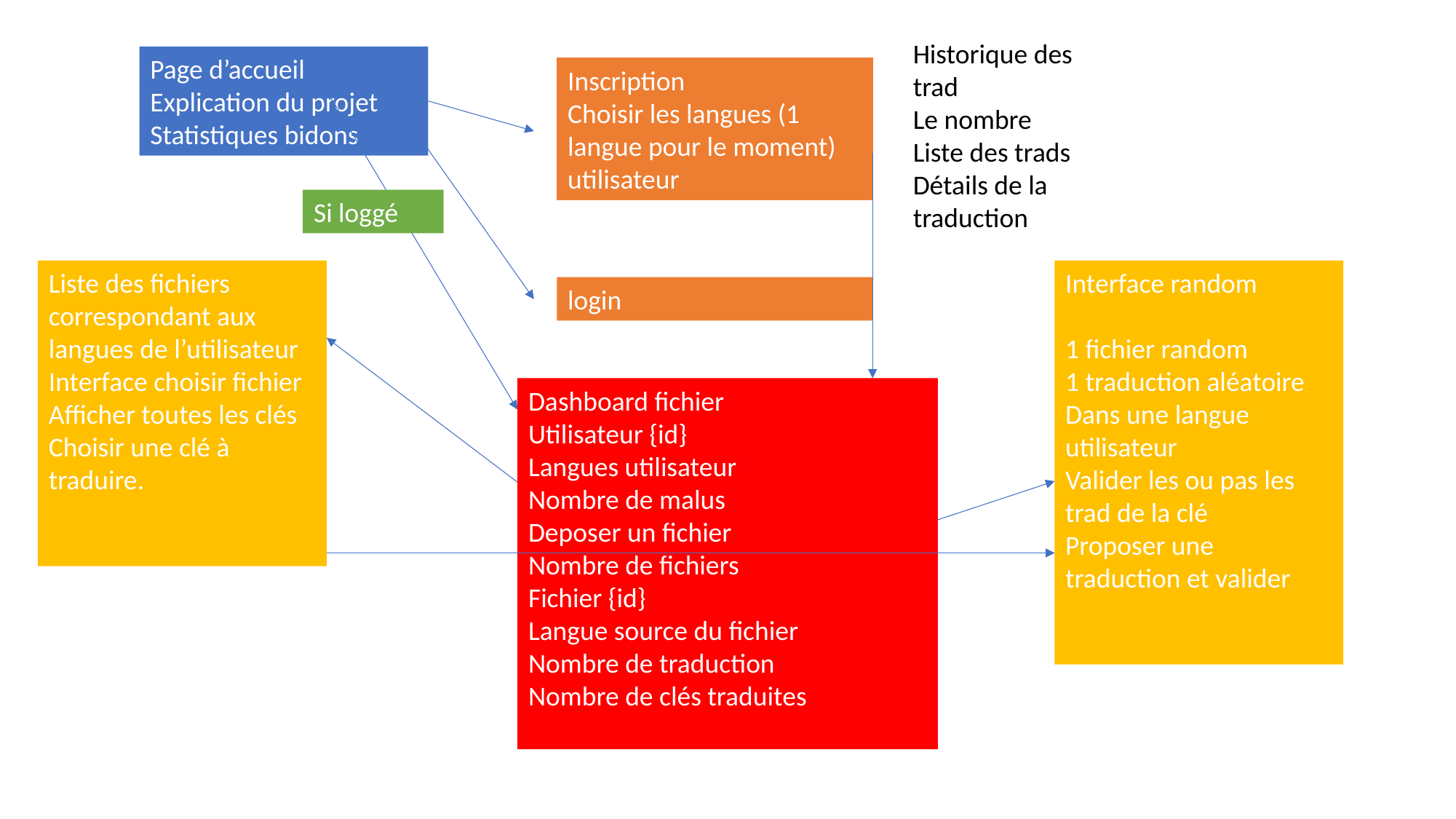

Historique des trad
Le nombre
Liste des trads
Détails de la traduction
Page d’accueil
Explication du projet
Statistiques bidons
Inscription
Choisir les langues (1 langue pour le moment) utilisateur
Si loggé
Liste des fichiers correspondant aux langues de l’utilisateur
Interface choisir fichier
Afficher toutes les clés
Choisir une clé à traduire.

Interface random

1 fichier random
1 traduction aléatoire
Dans une langue utilisateur
Valider les ou pas les trad de la clé
Proposer une traduction et valider

login
Dashboard fichier
Utilisateur {id}
Langues utilisateur
Nombre de malus
Deposer un fichier
Nombre de fichiers
Fichier {id}
Langue source du fichier
Nombre de traduction
Nombre de clés traduites